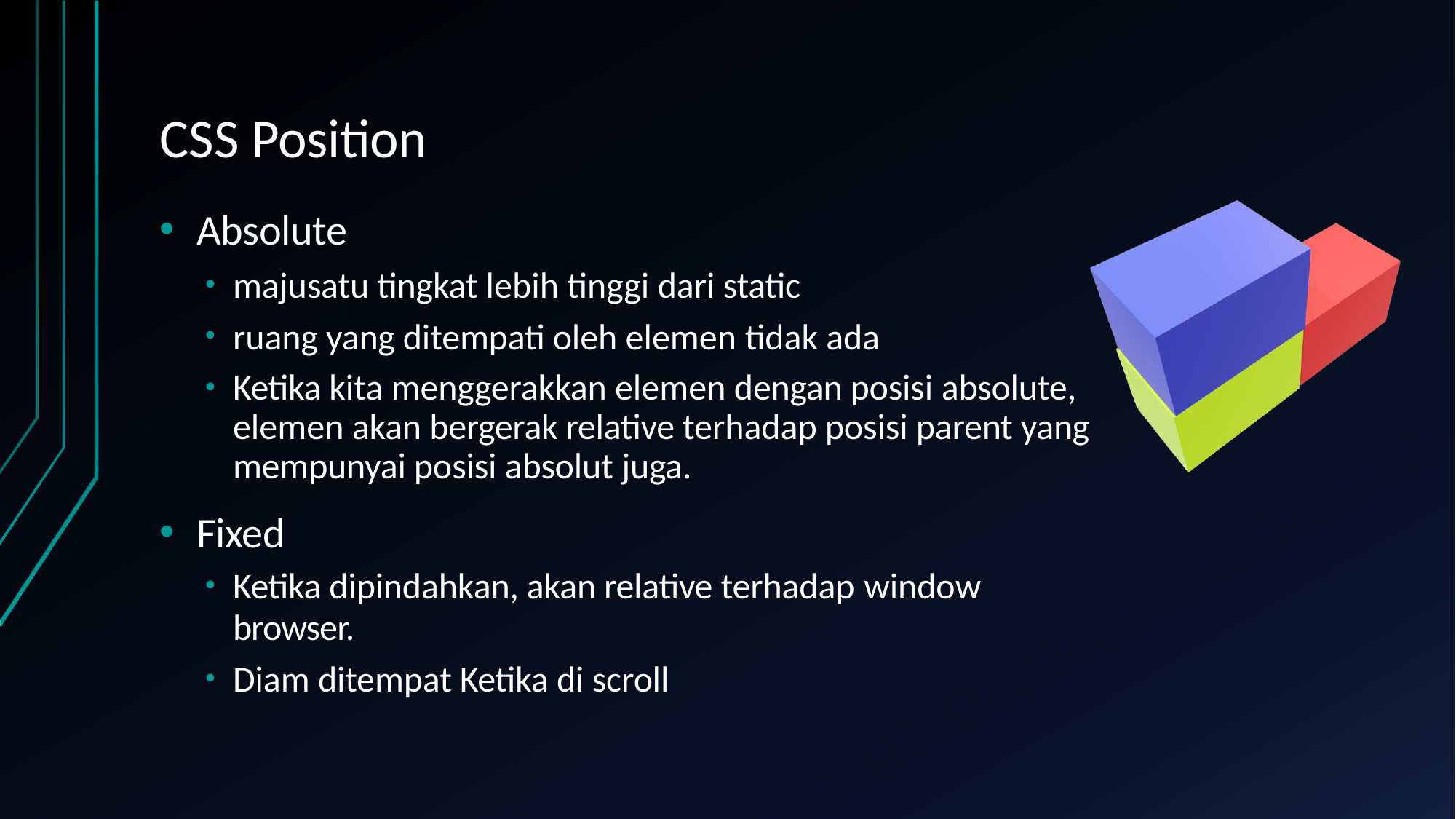

# CSS Position

Absolute
maju	satu tingkat lebih tinggi dari static
ruang yang ditempati oleh elemen tidak ada
Ketika kita menggerakkan elemen dengan posisi absolute,  elemen akan bergerak relative terhadap posisi parent yang  mempunyai posisi absolut juga.
Fixed
Ketika dipindahkan, akan relative terhadap window
browser.
Diam ditempat Ketika di scroll